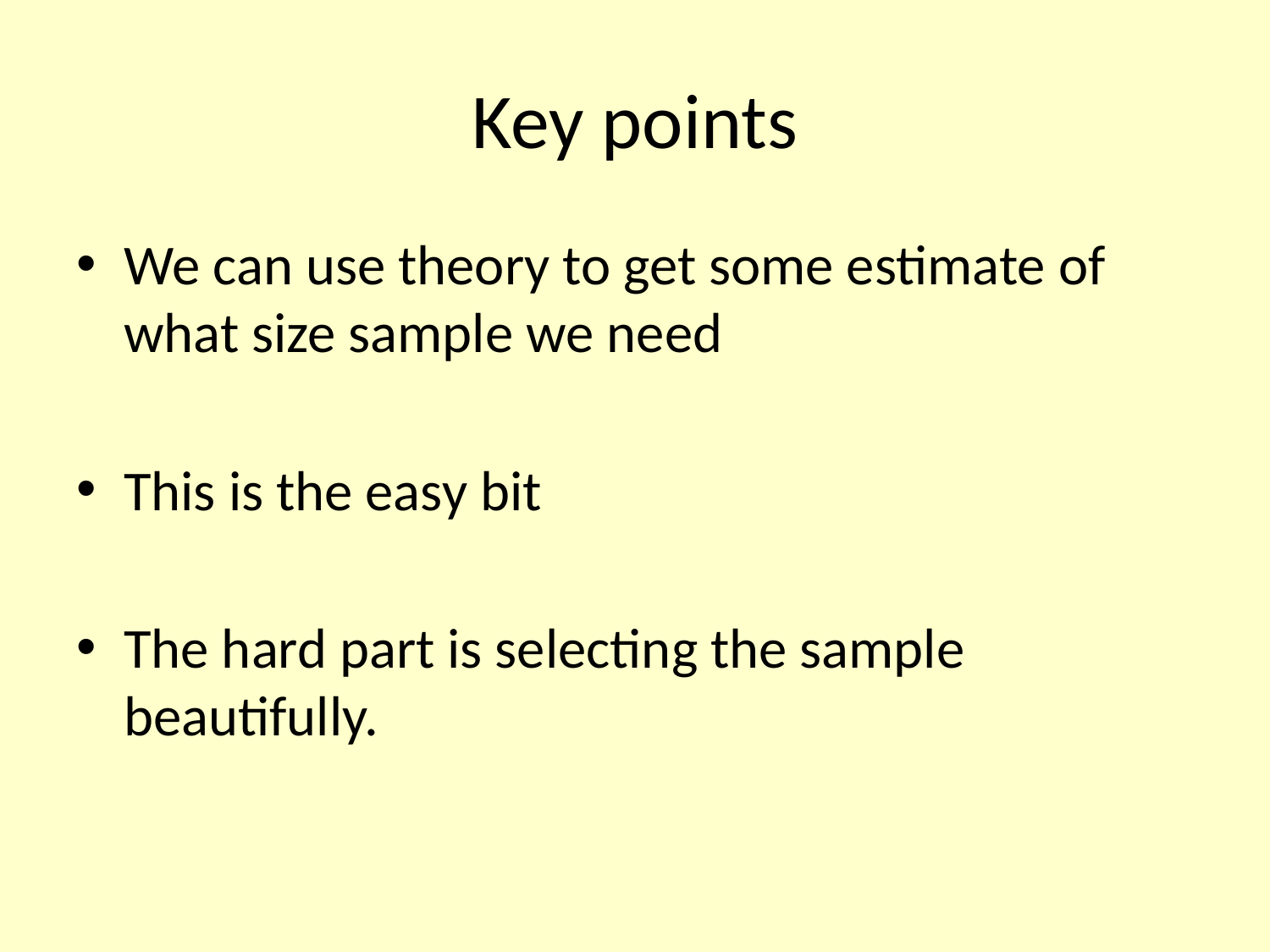

# Key points
We can use theory to get some estimate of what size sample we need

This is the easy bit

The hard part is selecting the sample beautifully.